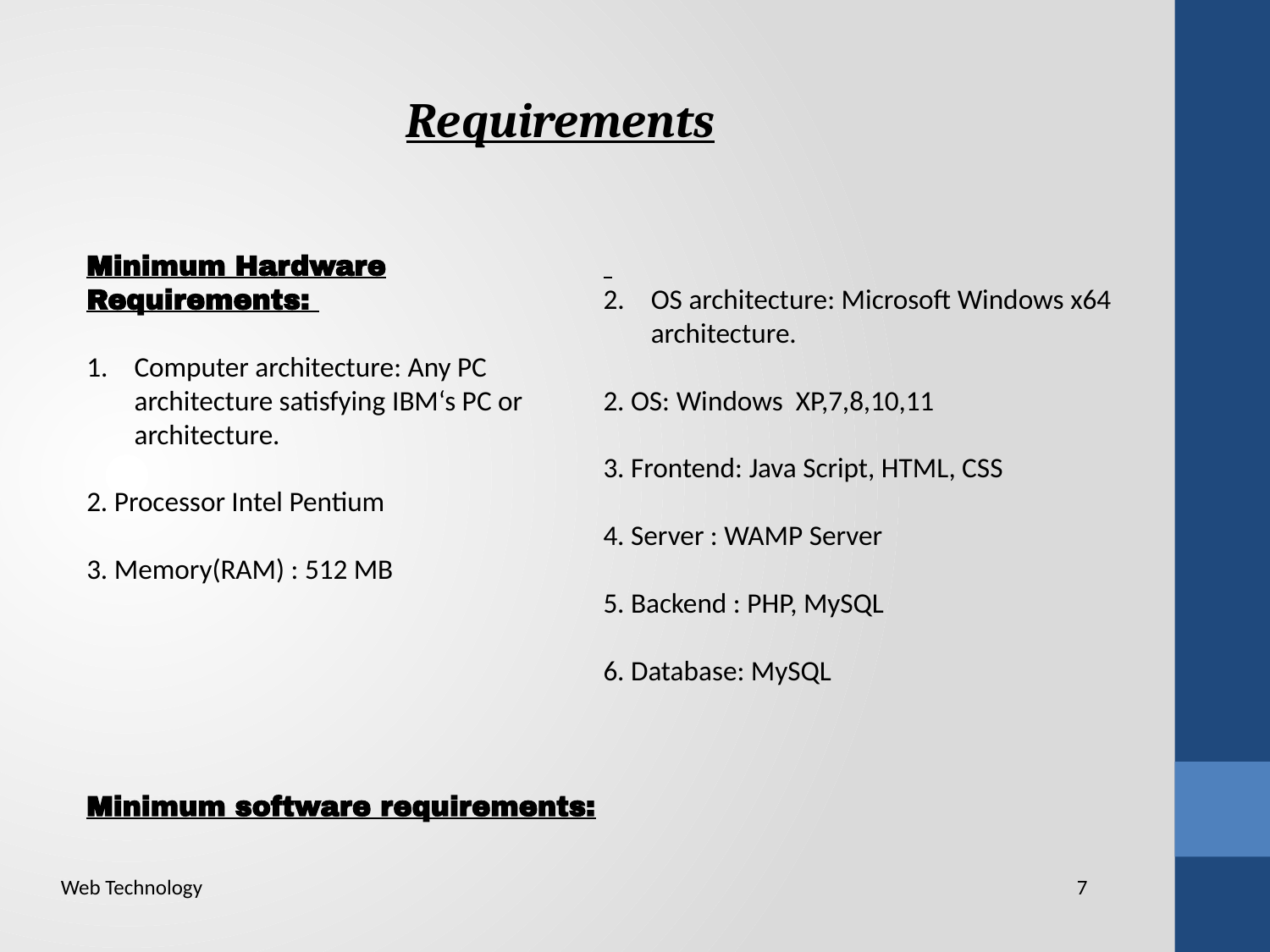

Requirements
Minimum Hardware Requirements:

Computer architecture: Any PC architecture satisfying IBM‘s PC or  architecture.

2. Processor Intel Pentium

3. Memory(RAM) : 512 MB

Minimum software requirements:

OS architecture: Microsoft Windows x64 architecture.

2. OS: Windows  XP,7,8,10,11

3. Frontend: Java Script, HTML, CSS

4. Server : WAMP Server

5. Backend : PHP, MySQL

6. Database: MySQL

Web Technology							7